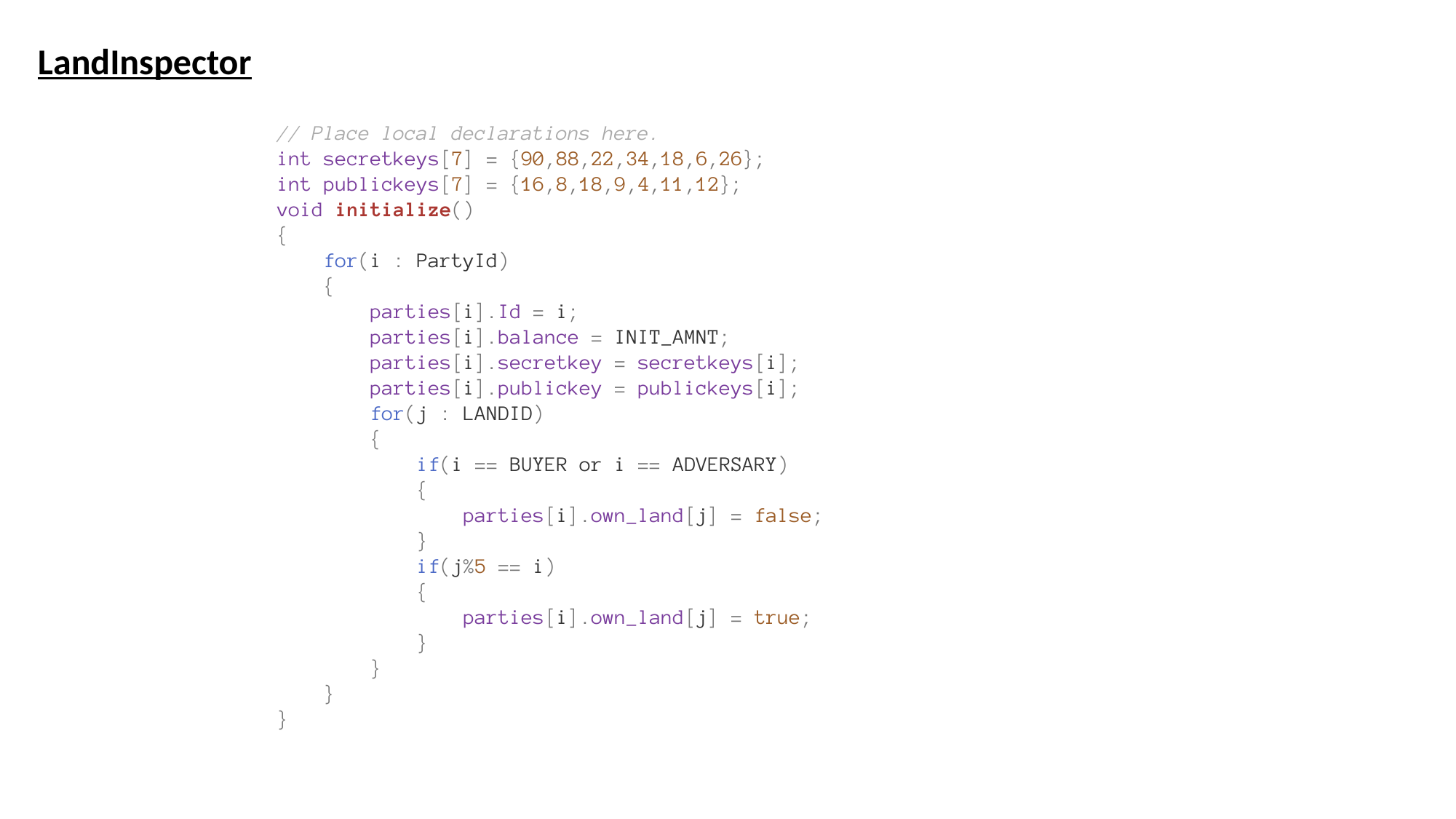

LandInspector
// Place local declarations here.
int secretkeys[7] = {90,88,22,34,18,6,26};
int publickeys[7] = {16,8,18,9,4,11,12};
void initialize()
{
    for(i : PartyId)
    {
        parties[i].Id = i;
        parties[i].balance = INIT_AMNT;
        parties[i].secretkey = secretkeys[i];
        parties[i].publickey = publickeys[i];
        for(j : LANDID)
        {
            if(i == BUYER or i == ADVERSARY)
            {
                parties[i].own_land[j] = false;
            }
            if(j%5 == i)
            {
                parties[i].own_land[j] = true;
            }
        }
    }
}